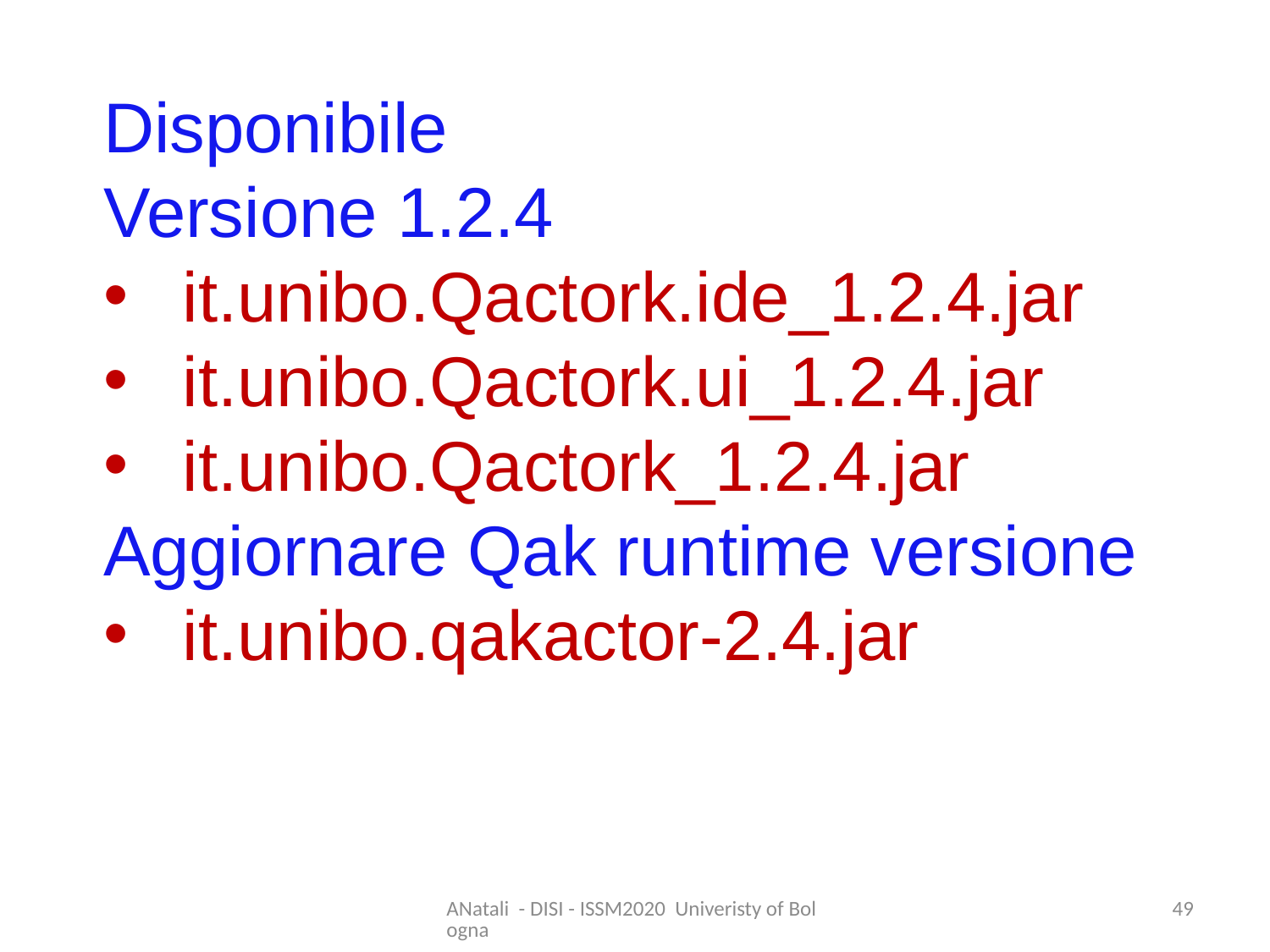

Disponibile
Versione 1.2.4
it.unibo.Qactork.ide_1.2.4.jar
it.unibo.Qactork.ui_1.2.4.jar
it.unibo.Qactork_1.2.4.jar
Aggiornare Qak runtime versione
it.unibo.qakactor-2.4.jar

ANatali  - DISI - ISSM2020  Univeristy of Bologna
49